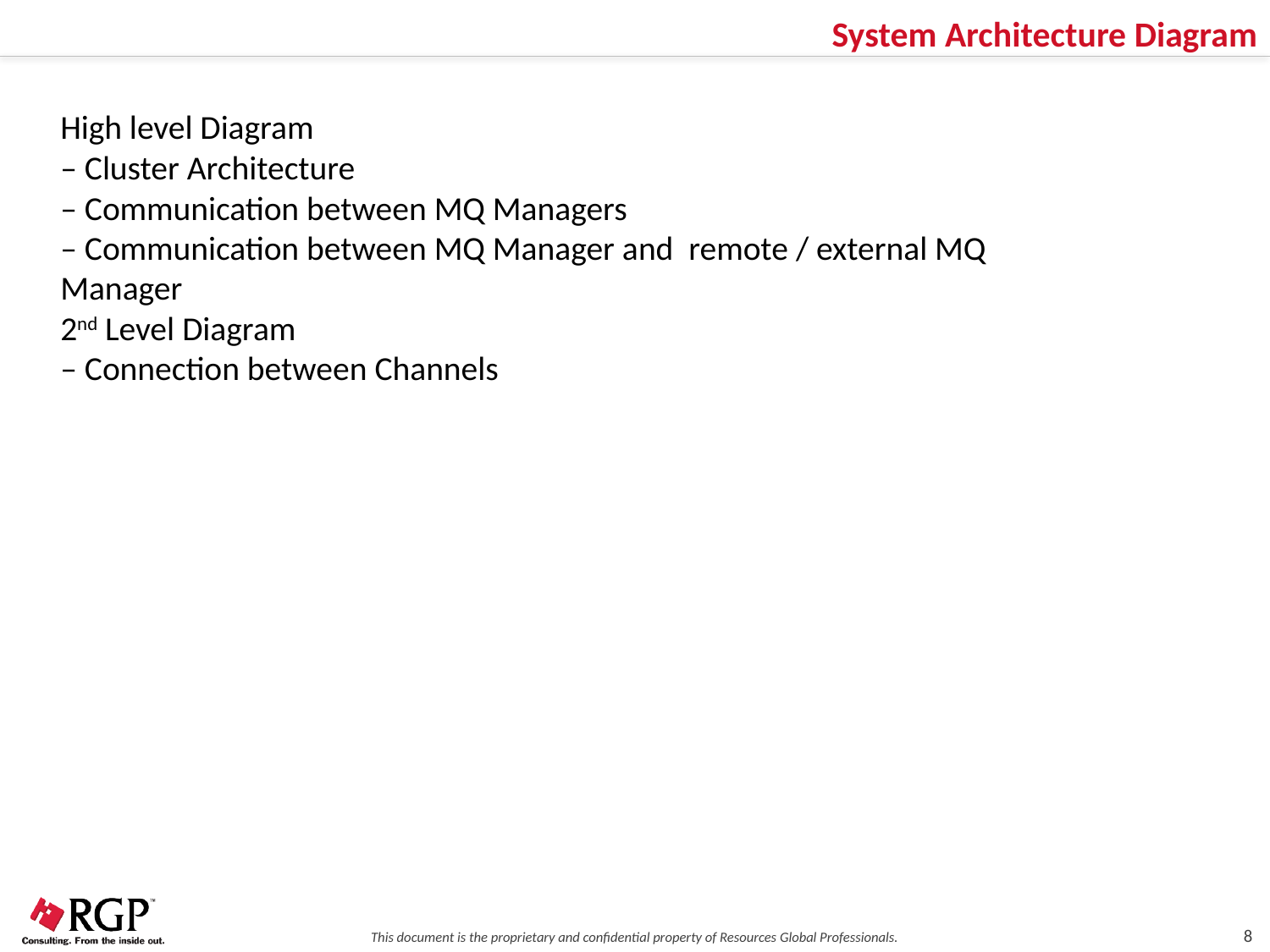

System Architecture Diagram
High level Diagram
– Cluster Architecture
– Communication between MQ Managers
– Communication between MQ Manager and  remote / external MQ Manager
2nd Level Diagram
– Connection between Channels